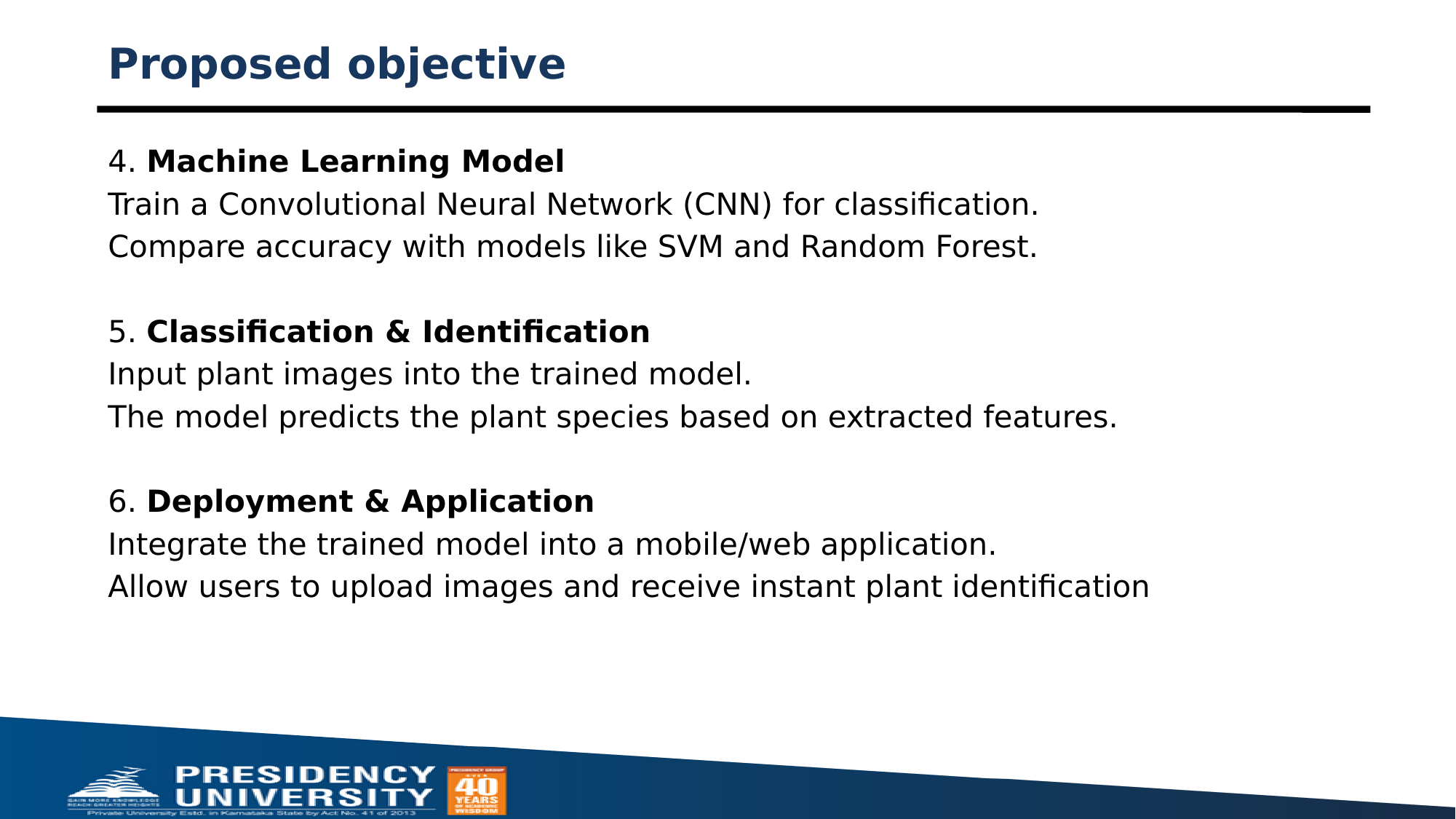

# Proposed objective
4. Machine Learning Model
Train a Convolutional Neural Network (CNN) for classification.
Compare accuracy with models like SVM and Random Forest.

5. Classification & Identification
Input plant images into the trained model.
The model predicts the plant species based on extracted features.

6. Deployment & Application
Integrate the trained model into a mobile/web application.
Allow users to upload images and receive instant plant identification